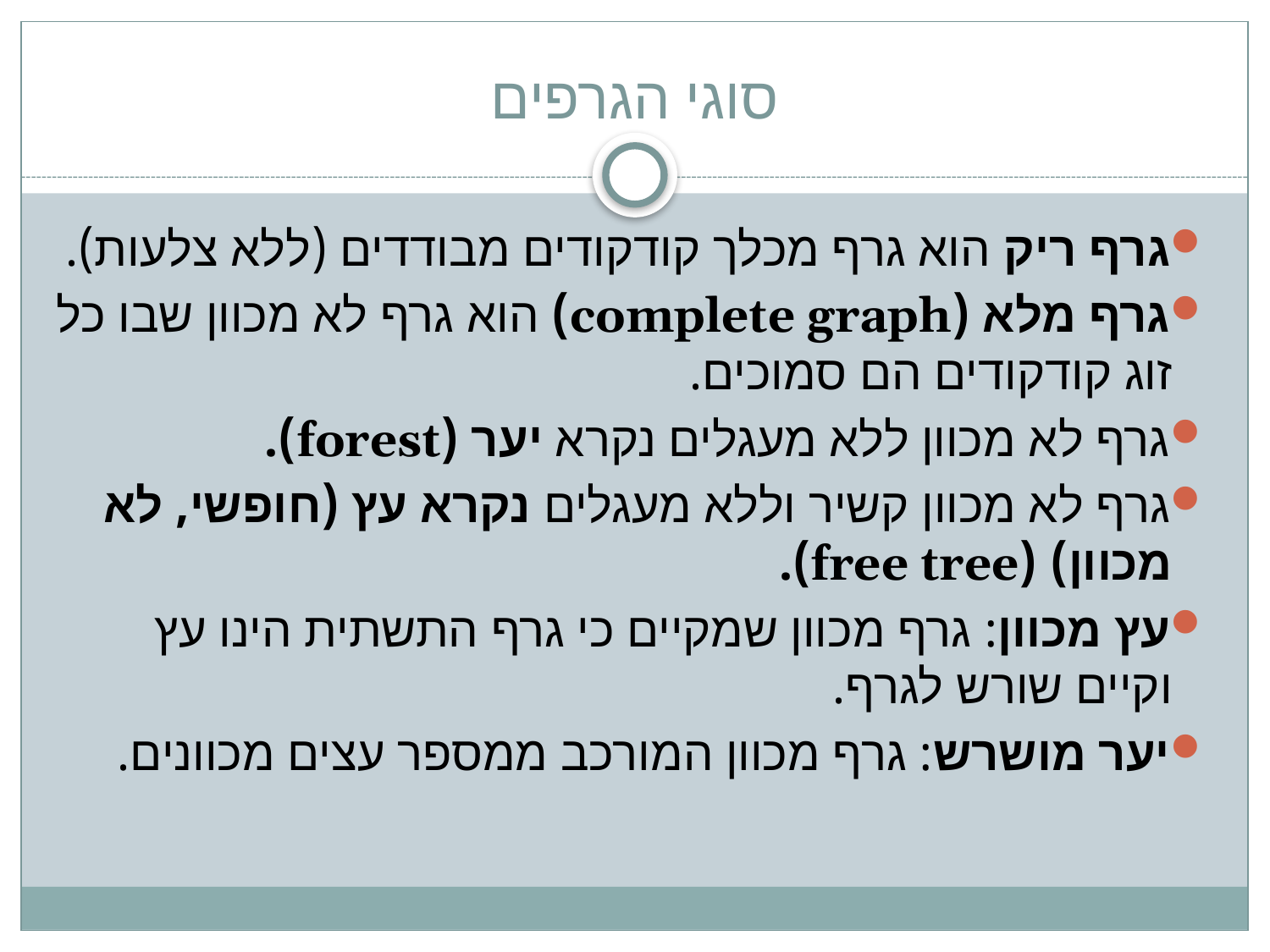

# סוגי הגרפים
גרף ריק הוא גרף מכלך קודקודים מבודדים (ללא צלעות).
גרף מלא (complete graph) הוא גרף לא מכוון שבו כל זוג קודקודים הם סמוכים.
גרף לא מכוון ללא מעגלים נקרא יער (forest).
גרף לא מכוון קשיר וללא מעגלים נקרא עץ (חופשי, לא מכוון) (free tree).
עץ מכוון: גרף מכוון שמקיים כי גרף התשתית הינו עץ וקיים שורש לגרף.
יער מושרש: גרף מכוון המורכב ממספר עצים מכוונים.